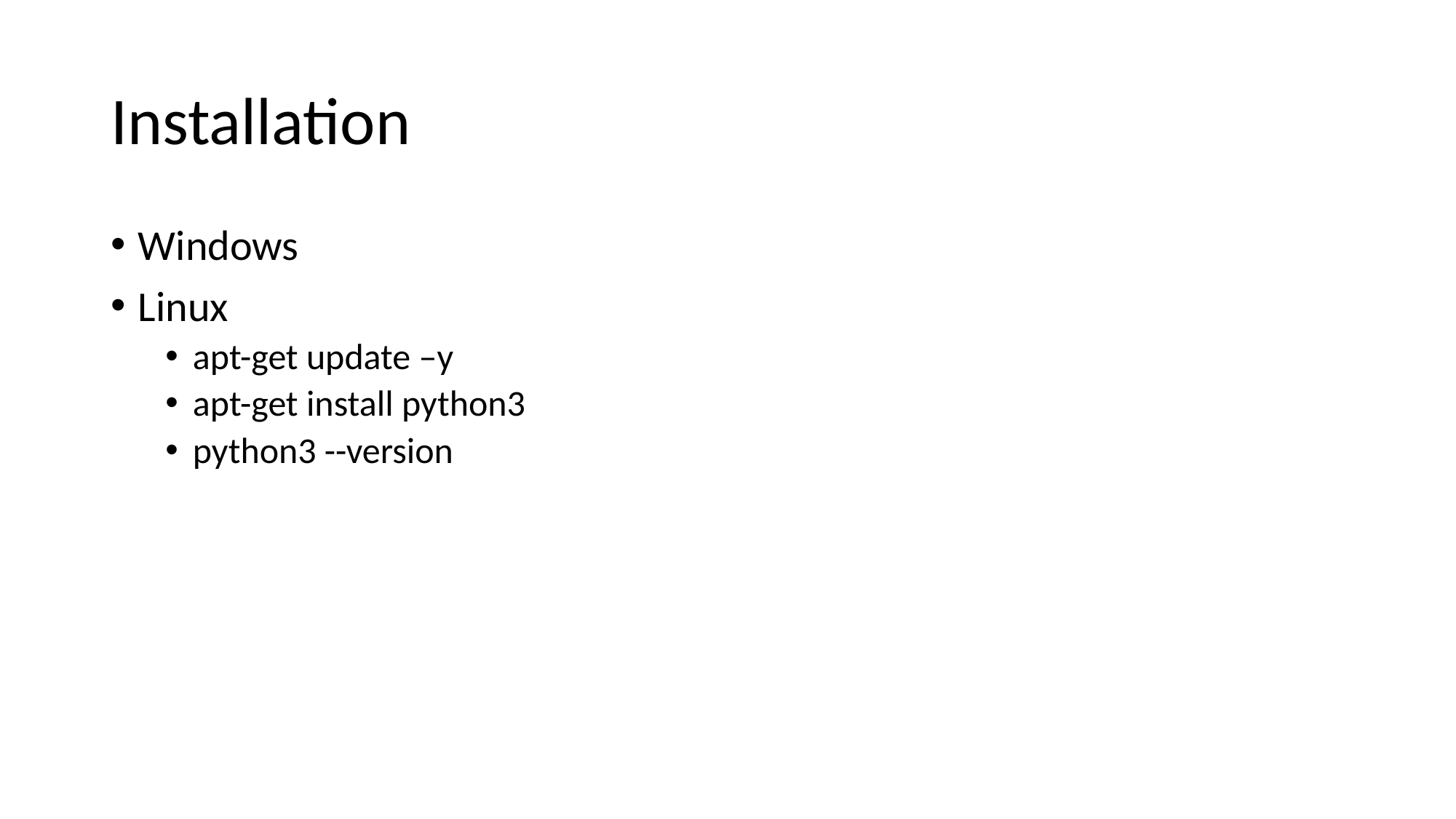

# Installation
Windows
Linux
apt-get update –y
apt-get install python3
python3 --version